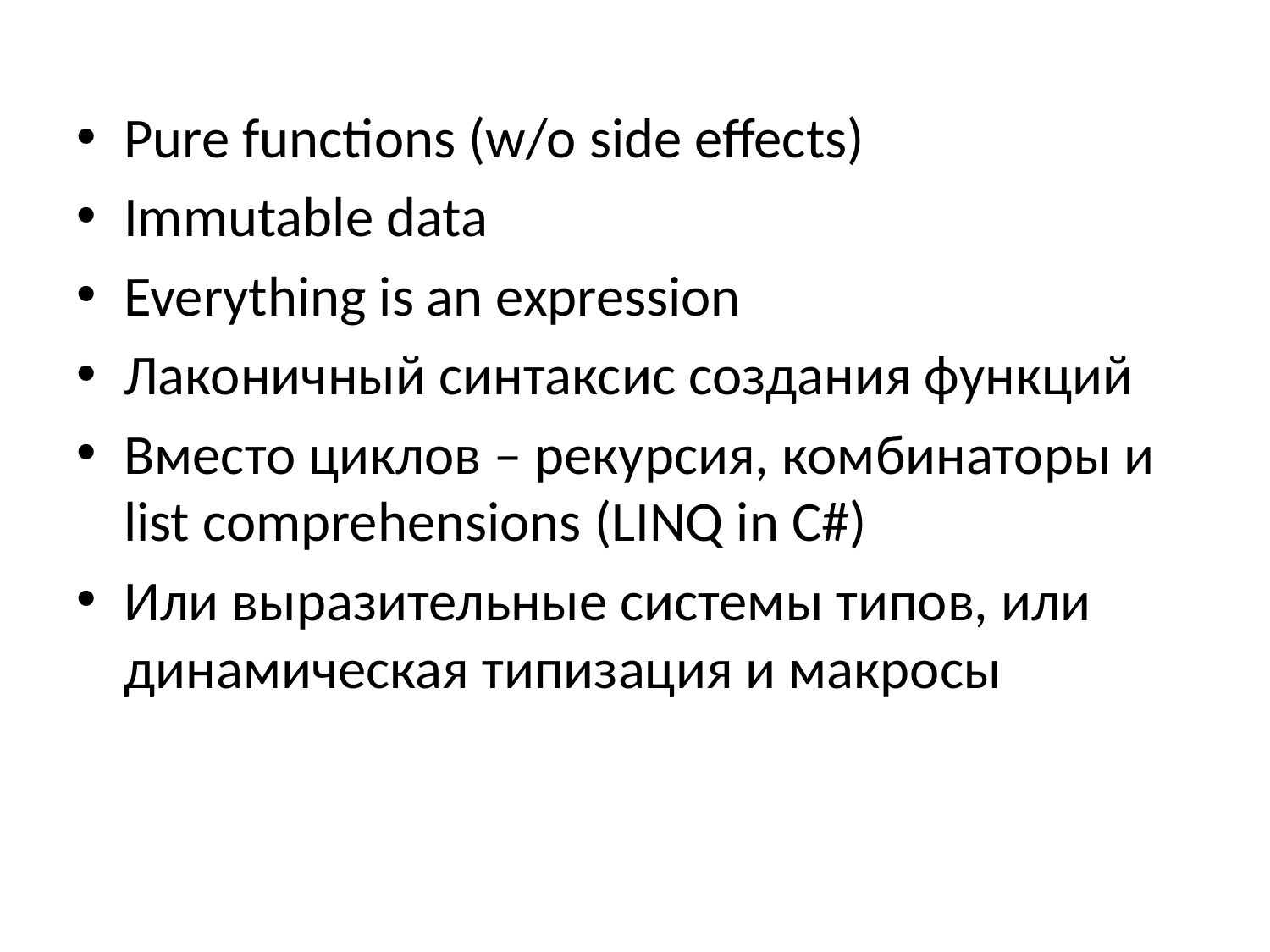

Pure functions (w/o side effects)
Immutable data
Everything is an expression
Лаконичный синтаксис создания функций
Вместо циклов – рекурсия, комбинаторы и list comprehensions (LINQ in C#)
Или выразительные системы типов, или динамическая типизация и макросы